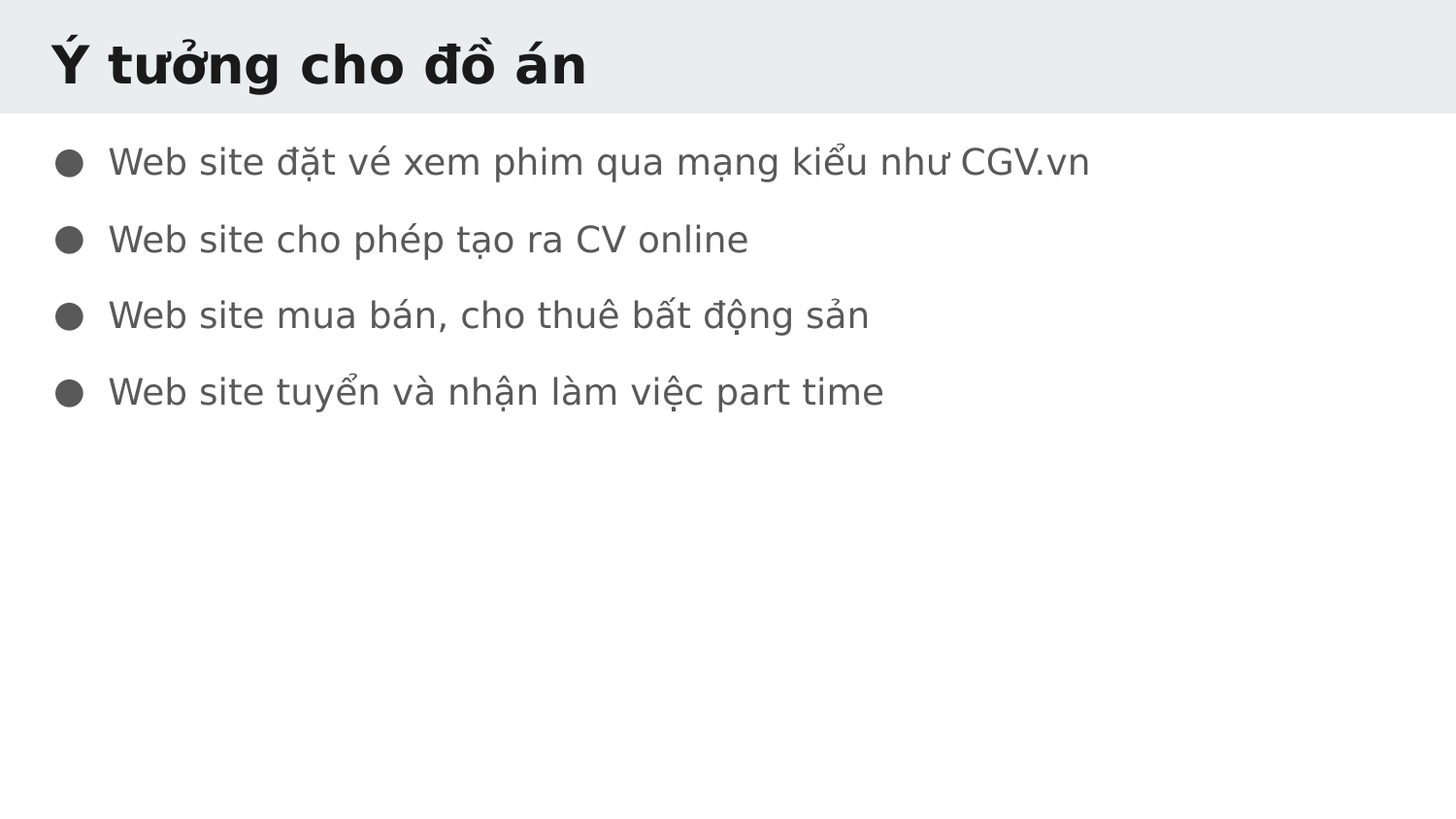

# Ý tưởng cho đồ án
Web site đặt vé xem phim qua mạng kiểu như CGV.vn
Web site cho phép tạo ra CV online
Web site mua bán, cho thuê bất động sản
Web site tuyển và nhận làm việc part time